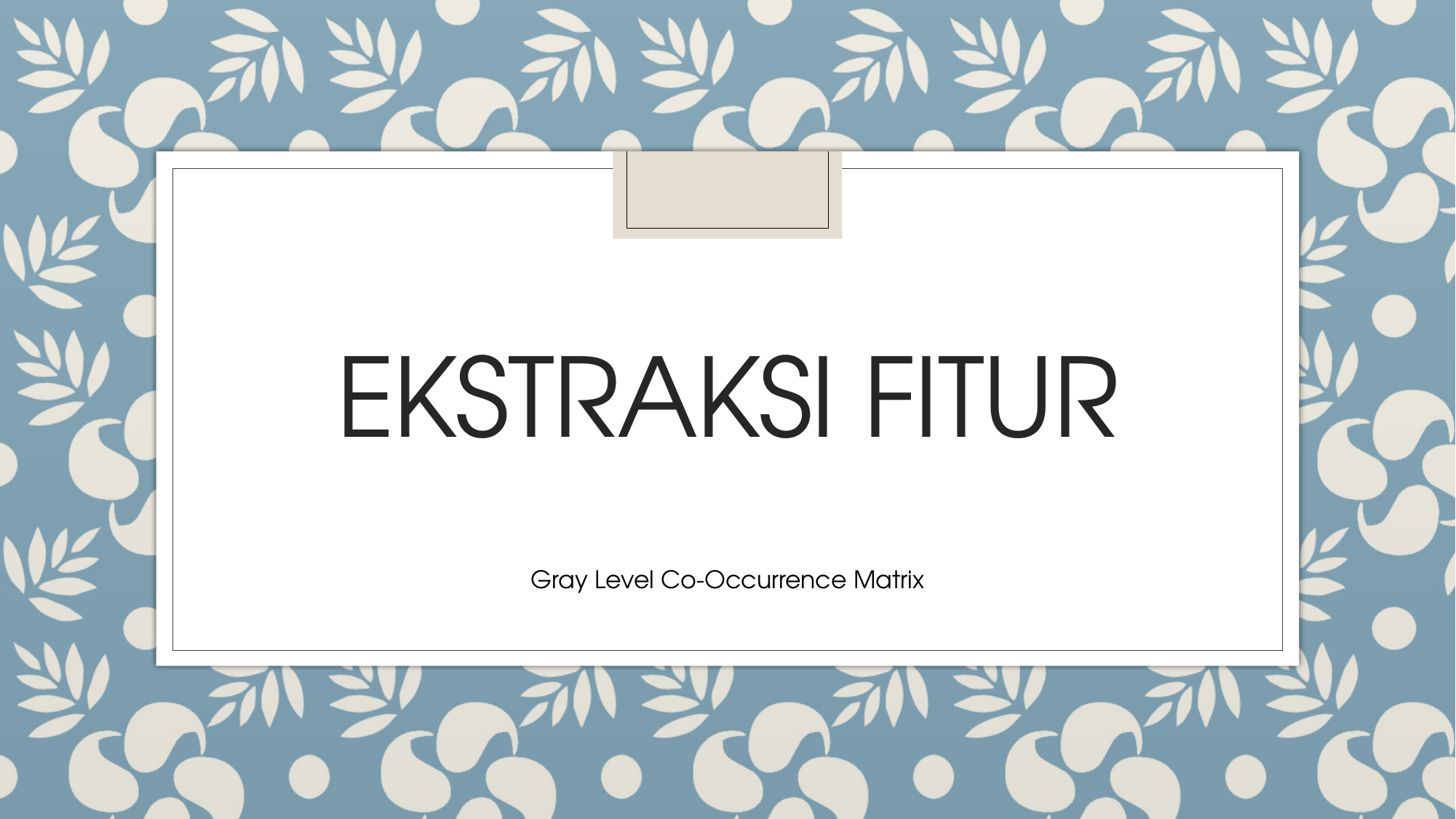

# EKSTRAKSI FITUR
Gray Level Co-Occurrence Matrix